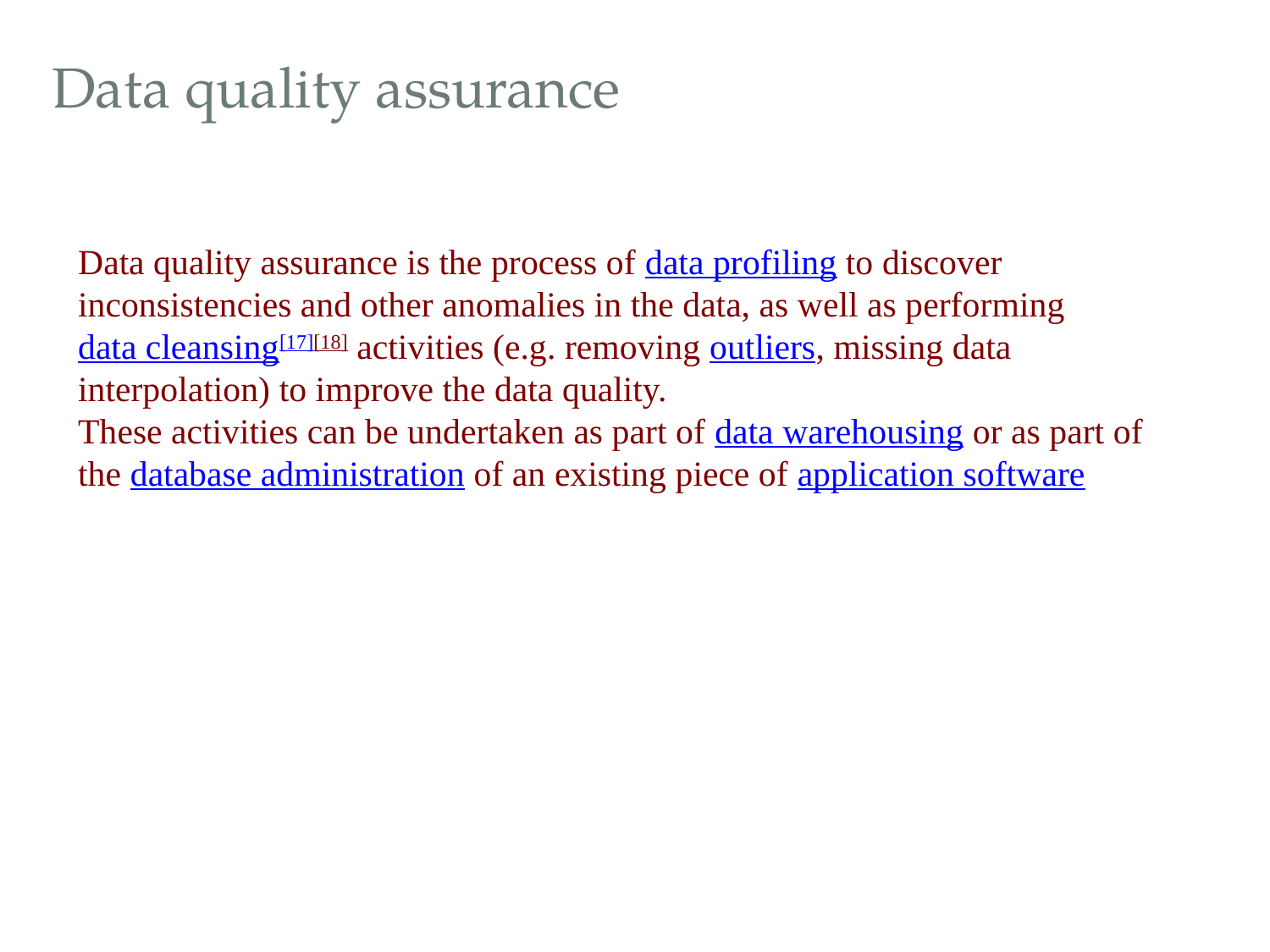

# Data quality assurance
Data quality assurance is the process of data profiling to discover inconsistencies and other anomalies in the data, as well as performing data cleansing[17][18] activities (e.g. removing outliers, missing data interpolation) to improve the data quality.
These activities can be undertaken as part of data warehousing or as part of the database administration of an existing piece of application software